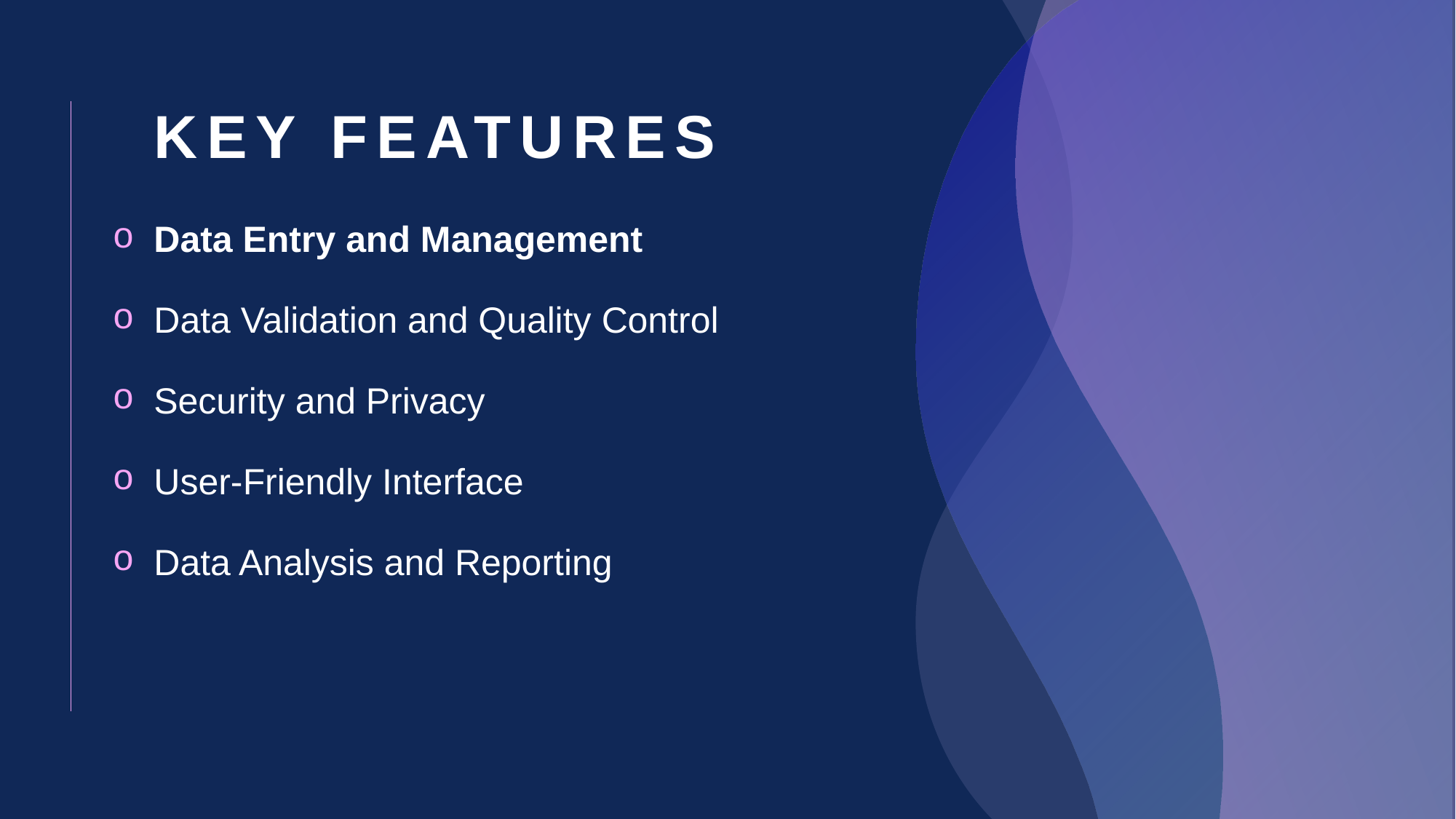

# Key features
Data Entry and Management
Data Validation and Quality Control
Security and Privacy
User-Friendly Interface
Data Analysis and Reporting